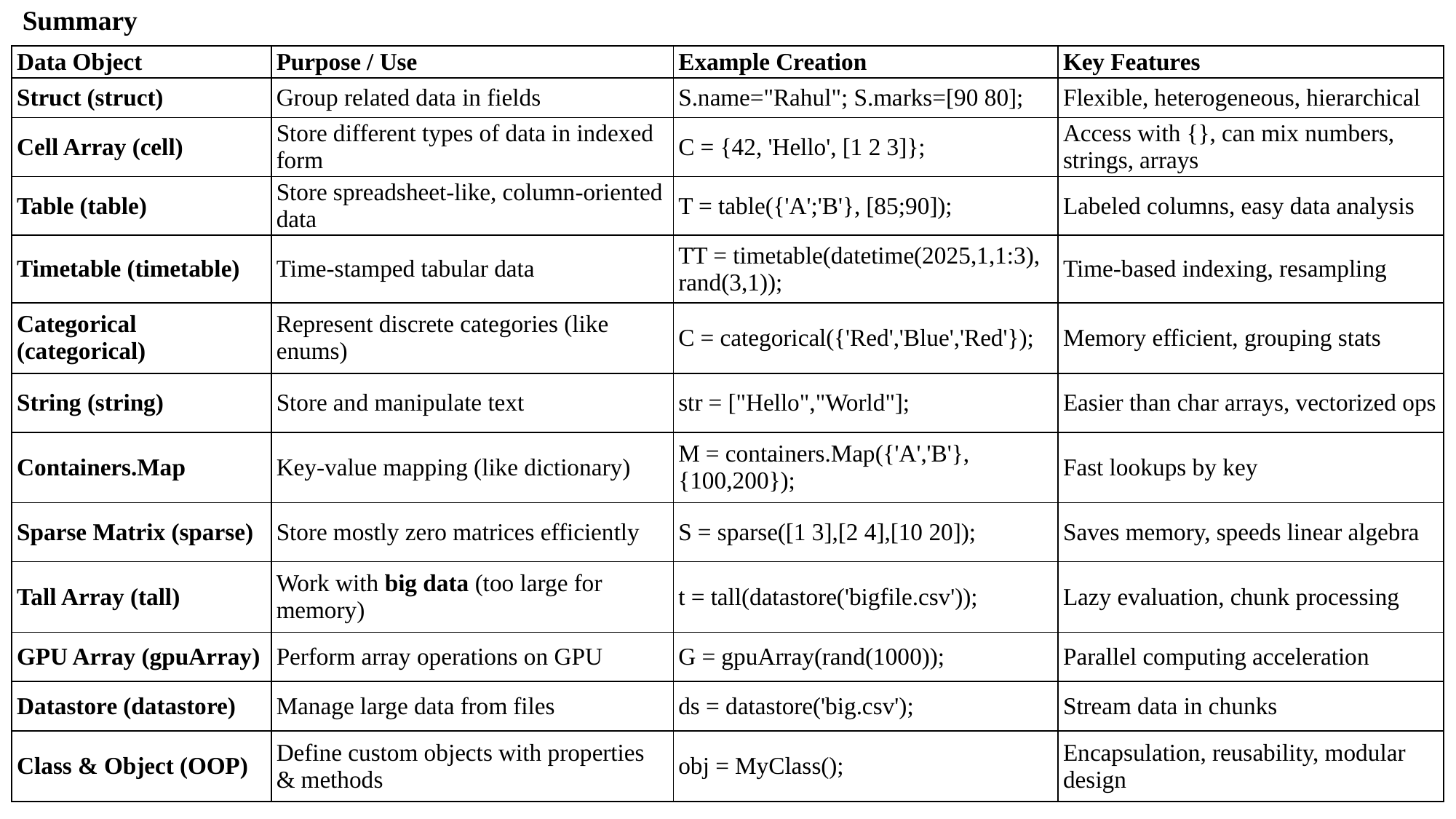

Summary
| Data Object | Purpose / Use | Example Creation | Key Features |
| --- | --- | --- | --- |
| Struct (struct) | Group related data in fields | S.name="Rahul"; S.marks=[90 80]; | Flexible, heterogeneous, hierarchical |
| Cell Array (cell) | Store different types of data in indexed form | C = {42, 'Hello', [1 2 3]}; | Access with {}, can mix numbers, strings, arrays |
| Table (table) | Store spreadsheet-like, column-oriented data | T = table({'A';'B'}, [85;90]); | Labeled columns, easy data analysis |
| Timetable (timetable) | Time-stamped tabular data | TT = timetable(datetime(2025,1,1:3), rand(3,1)); | Time-based indexing, resampling |
| Categorical (categorical) | Represent discrete categories (like enums) | C = categorical({'Red','Blue','Red'}); | Memory efficient, grouping stats |
| String (string) | Store and manipulate text | str = ["Hello","World"]; | Easier than char arrays, vectorized ops |
| Containers.Map | Key-value mapping (like dictionary) | M = containers.Map({'A','B'},{100,200}); | Fast lookups by key |
| Sparse Matrix (sparse) | Store mostly zero matrices efficiently | S = sparse([1 3],[2 4],[10 20]); | Saves memory, speeds linear algebra |
| Tall Array (tall) | Work with big data (too large for memory) | t = tall(datastore('bigfile.csv')); | Lazy evaluation, chunk processing |
| GPU Array (gpuArray) | Perform array operations on GPU | G = gpuArray(rand(1000)); | Parallel computing acceleration |
| Datastore (datastore) | Manage large data from files | ds = datastore('big.csv'); | Stream data in chunks |
| Class & Object (OOP) | Define custom objects with properties & methods | obj = MyClass(); | Encapsulation, reusability, modular design |